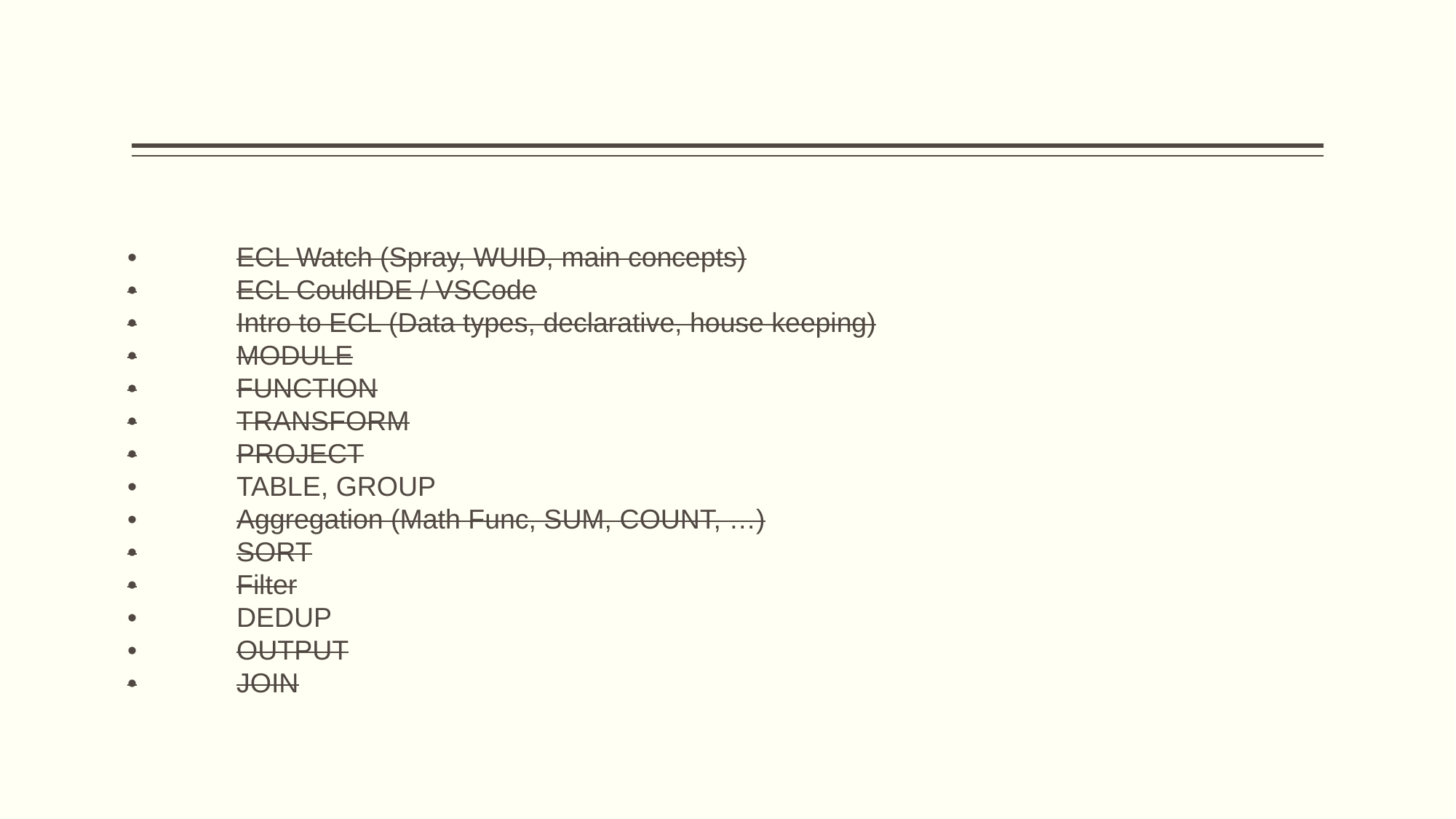

#
•	ECL Watch (Spray, WUID, main concepts)
•	ECL CouldIDE / VSCode
•	Intro to ECL (Data types, declarative, house keeping)
•	MODULE
•	FUNCTION
•	TRANSFORM
•	PROJECT
•	TABLE, GROUP
•	Aggregation (Math Func, SUM, COUNT, …)
•	SORT
•	Filter
•	DEDUP
•	OUTPUT
•	JOIN